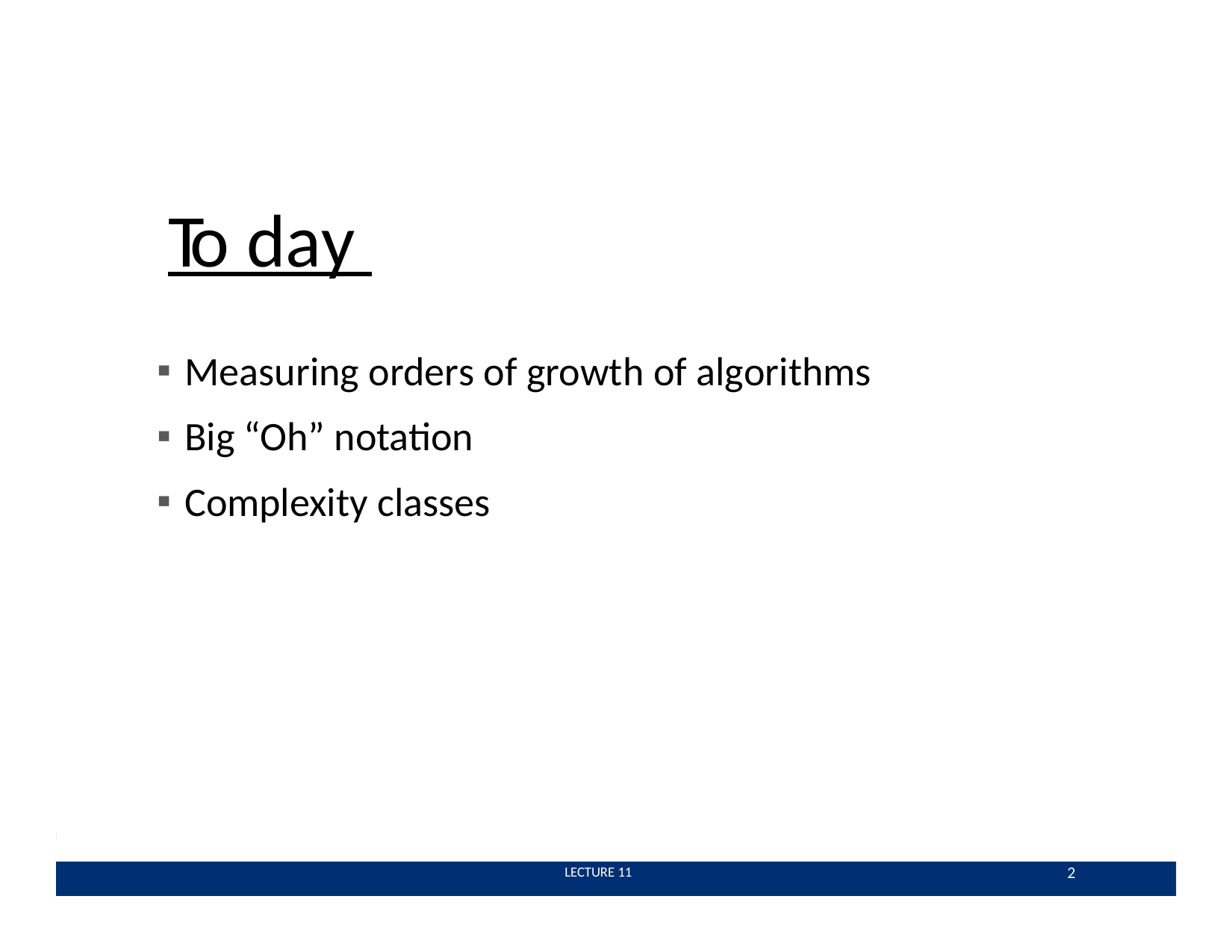

# To day
Measuring orders of growth of algorithms
Big “Oh” notation
Complexity classes
2
 LECTURE 11